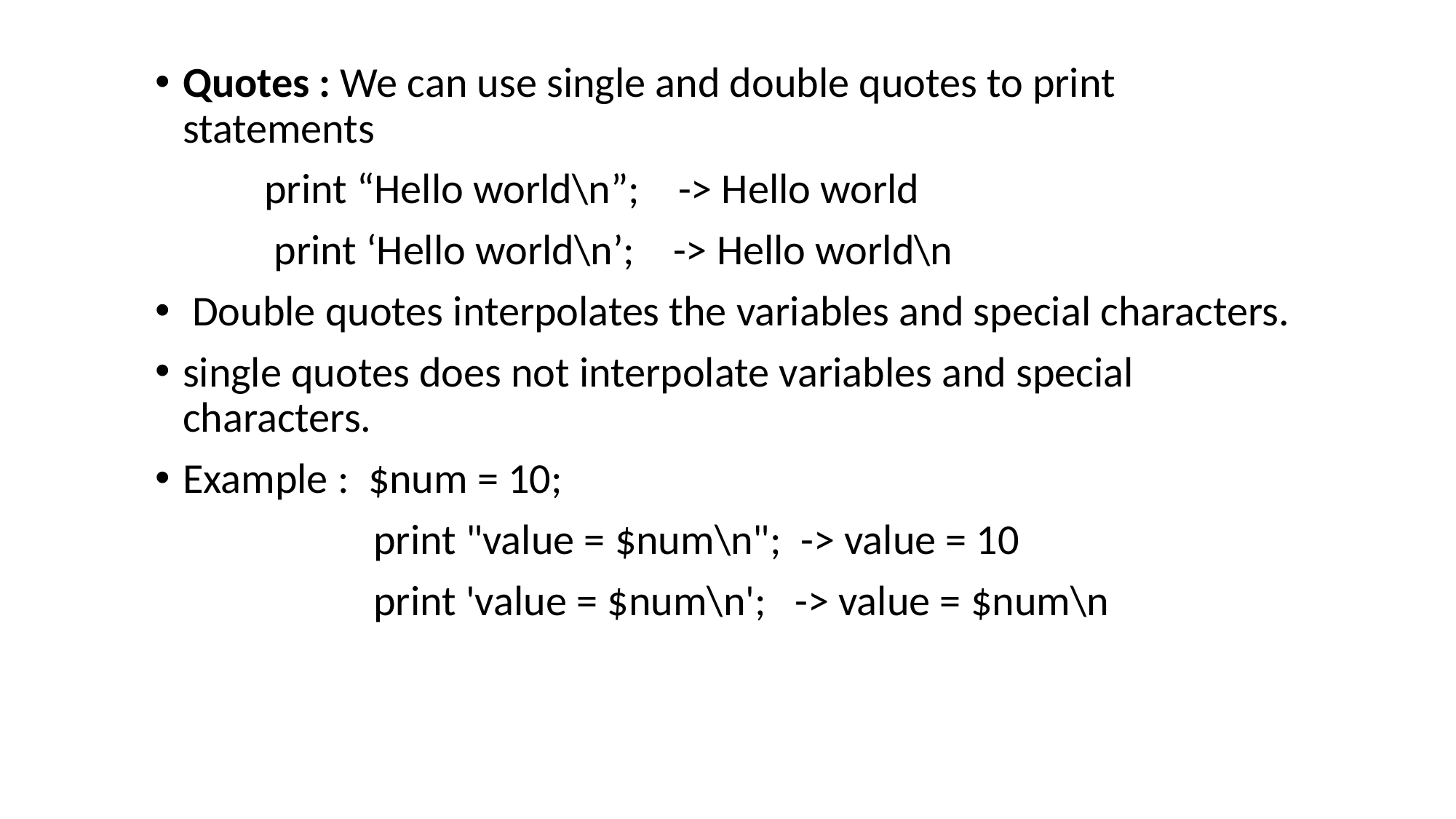

Quotes : We can use single and double quotes to print statements
	print “Hello world\n”;    -> Hello world
	 print ‘Hello world\n’;    -> Hello world\n
 Double quotes interpolates the variables and special characters.
single quotes does not interpolate variables and special characters.
Example :  $num = 10;
		print "value = $num\n";  -> value = 10
		print 'value = $num\n';   -> value = $num\n